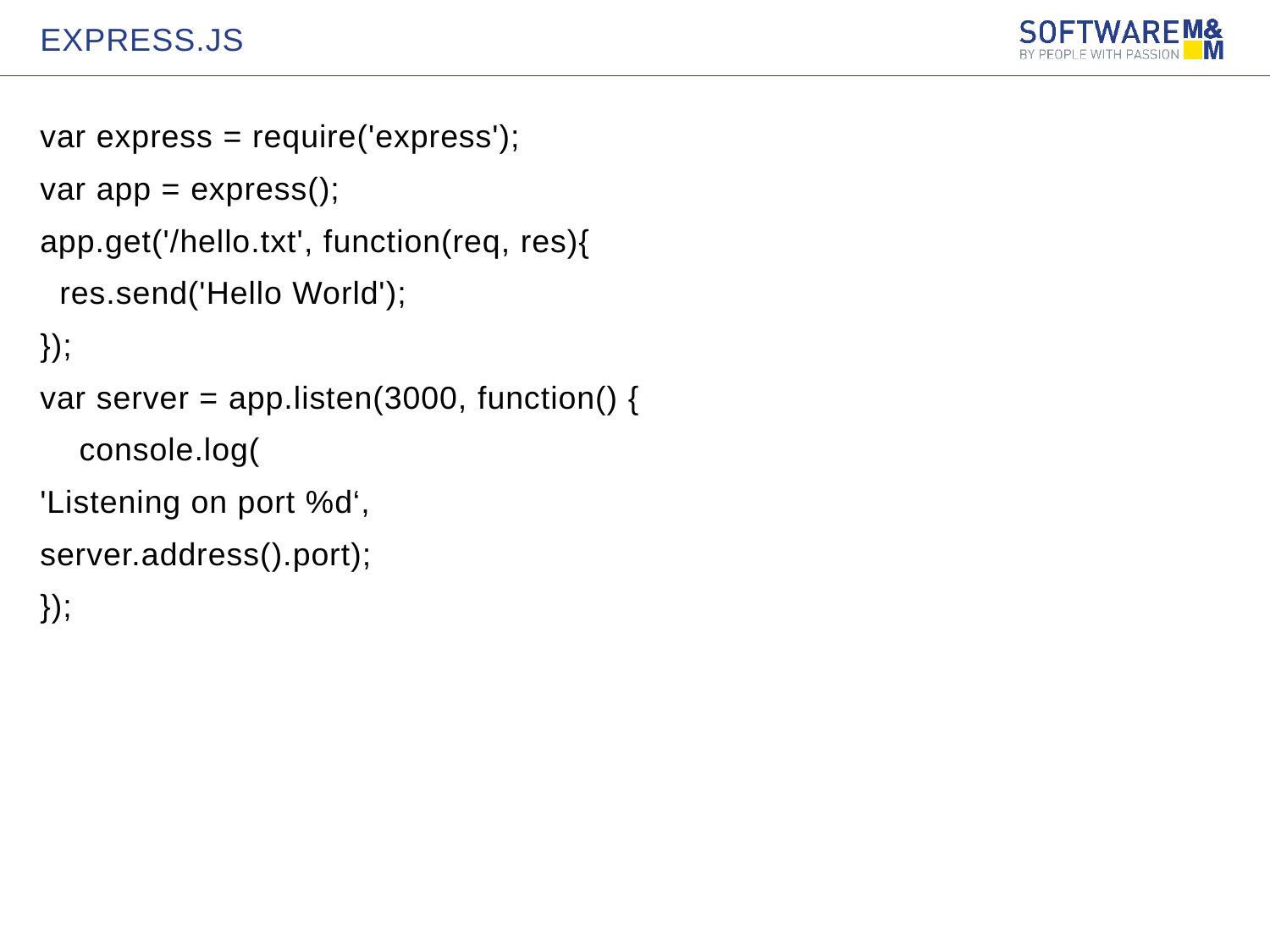

# Express.js
var express = require('express');
var app = express();
app.get('/hello.txt', function(req, res){
  res.send('Hello World');
});
var server = app.listen(3000, function() {
    console.log(
'Listening on port %d‘,
server.address().port);
});